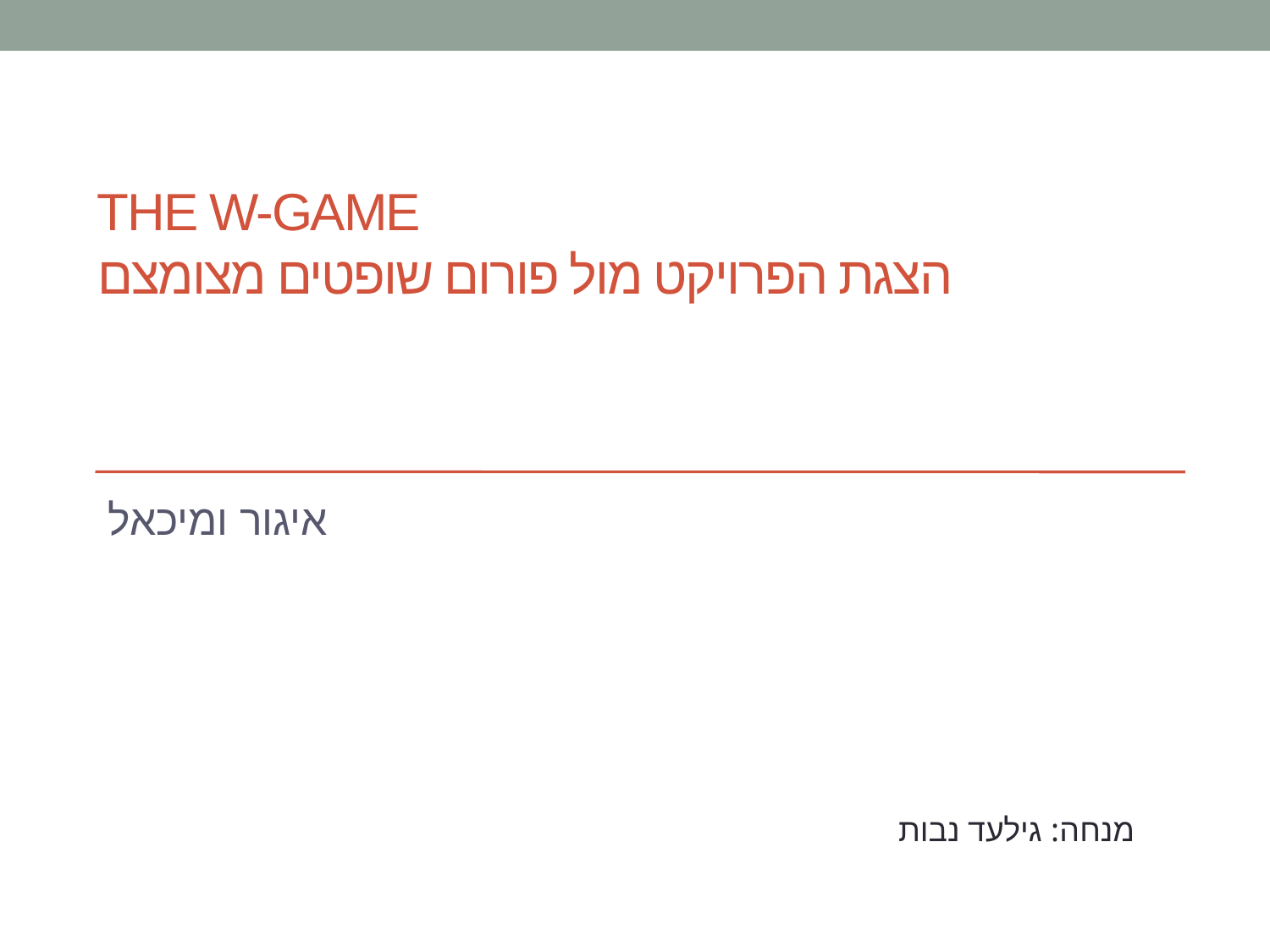

# The W-Game הצגת הפרויקט מול פורום שופטים מצומצם
איגור ומיכאל
מנחה: גילעד נבות